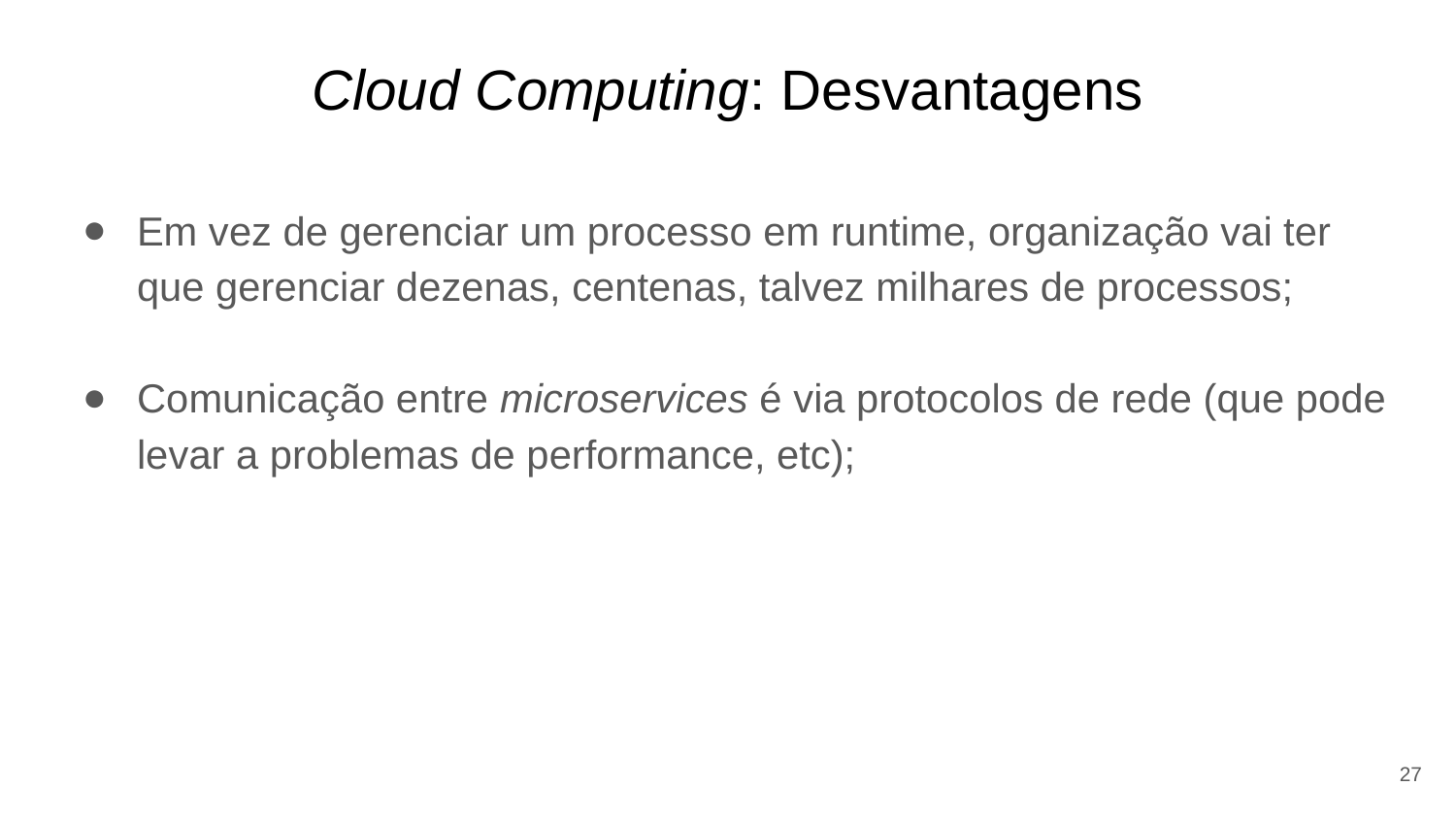

# Cloud Computing: Desvantagens
Em vez de gerenciar um processo em runtime, organização vai ter que gerenciar dezenas, centenas, talvez milhares de processos;

Comunicação entre microservices é via protocolos de rede (que pode levar a problemas de performance, etc);
27